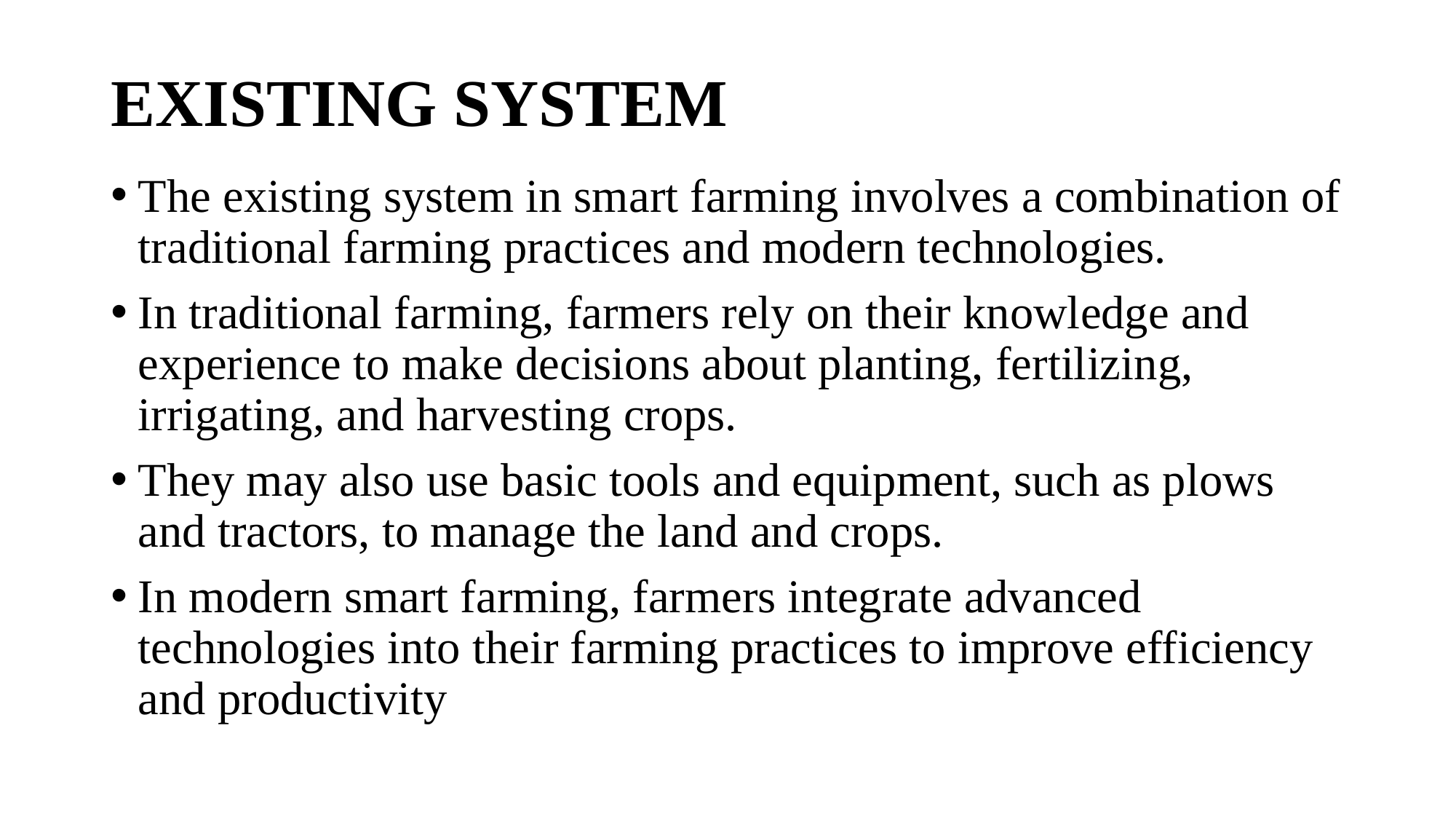

# EXISTING SYSTEM
The existing system in smart farming involves a combination of traditional farming practices and modern technologies.
In traditional farming, farmers rely on their knowledge and experience to make decisions about planting, fertilizing, irrigating, and harvesting crops.
They may also use basic tools and equipment, such as plows and tractors, to manage the land and crops.
In modern smart farming, farmers integrate advanced technologies into their farming practices to improve efficiency and productivity